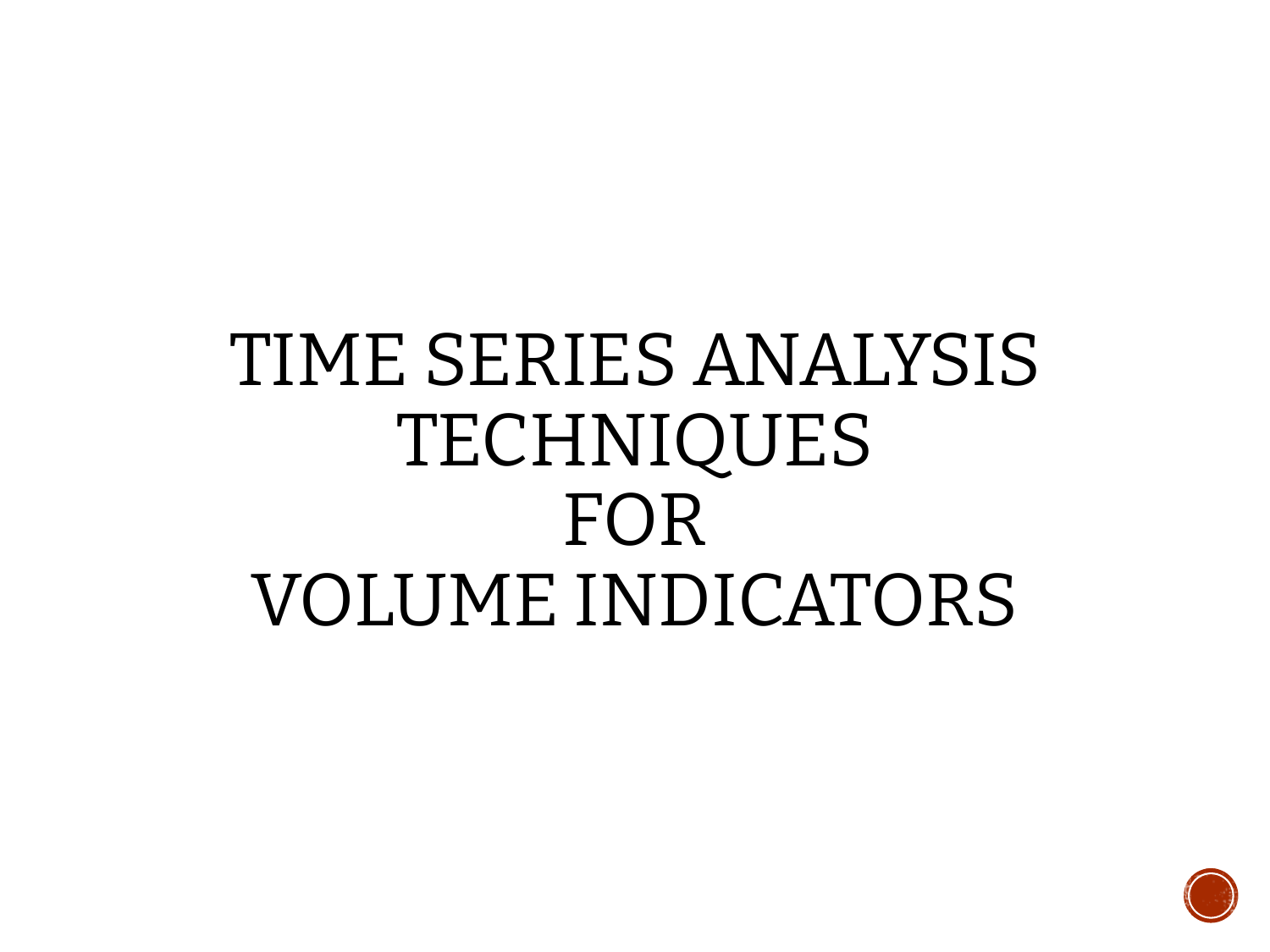

# Time Series Analysis Techniques for Volume Indicators